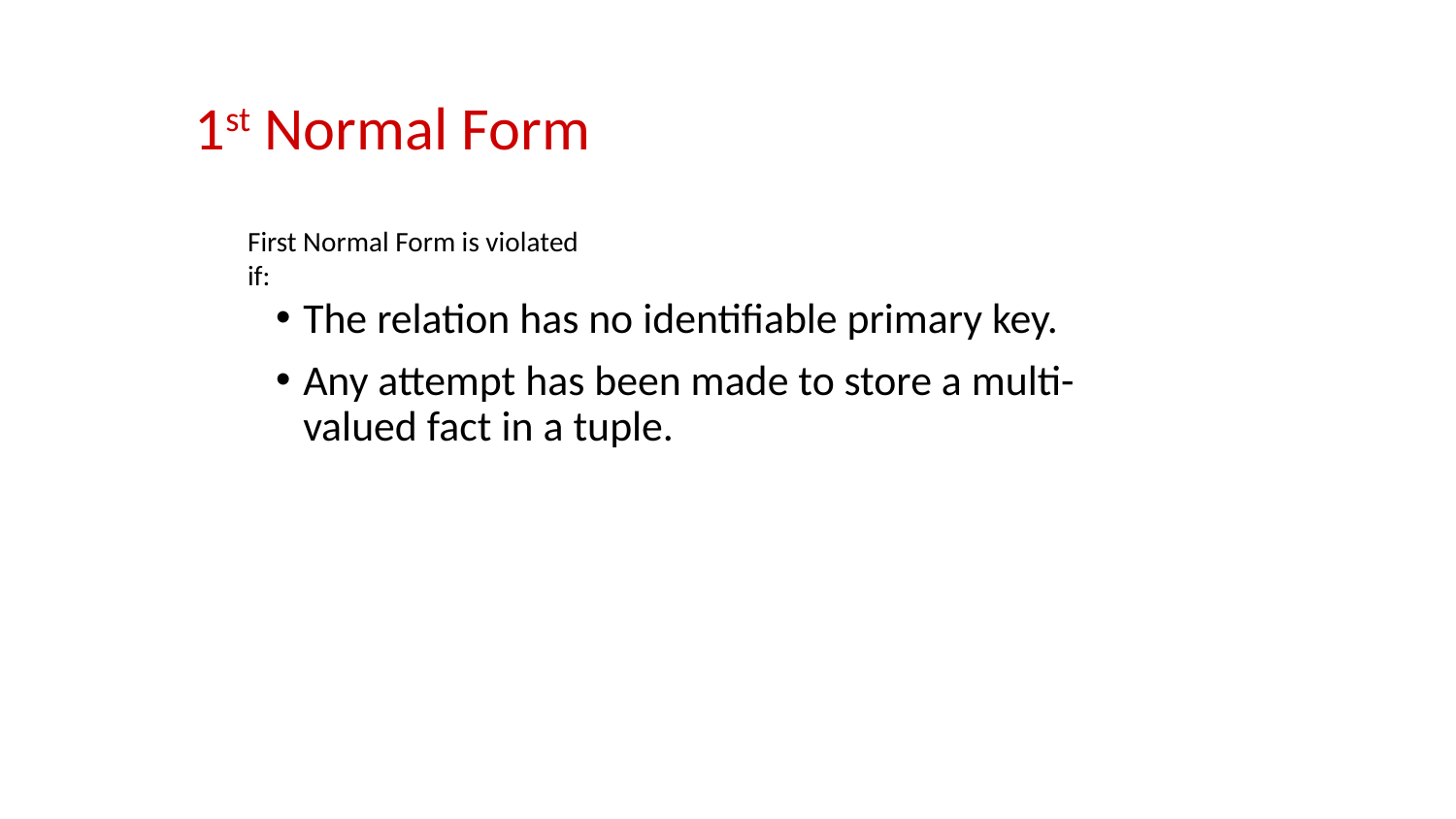

# 1st Normal Form
First Normal Form is violated if:
The relation has no identifiable primary key.
Any attempt has been made to store a multi-valued fact in a tuple.